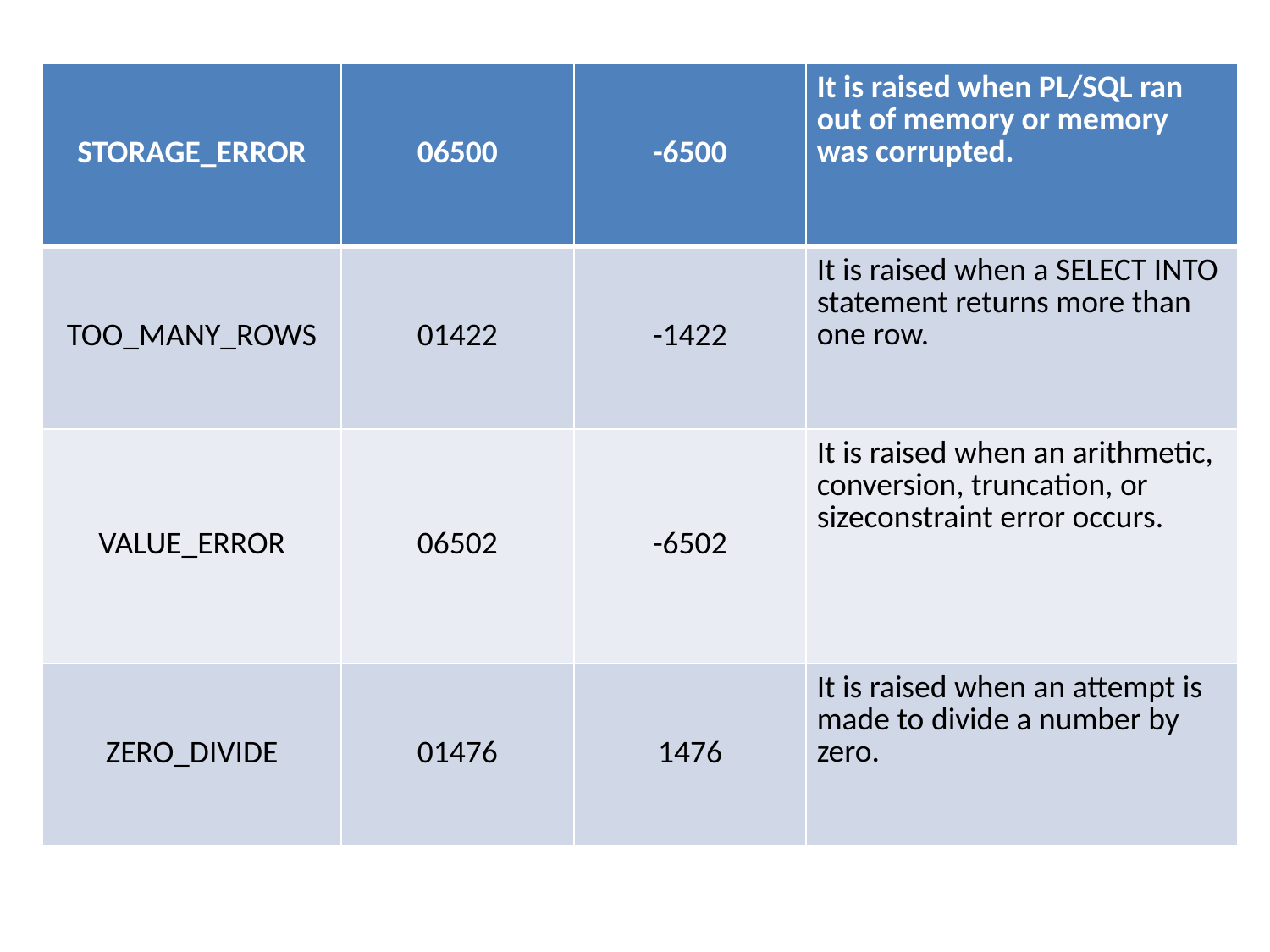

| STORAGE\_ERROR | 06500 | -6500 | It is raised when PL/SQL ran out of memory or memory was corrupted. |
| --- | --- | --- | --- |
| TOO\_MANY\_ROWS | 01422 | -1422 | It is raised when a SELECT INTO statement returns more than one row. |
| VALUE\_ERROR | 06502 | -6502 | It is raised when an arithmetic, conversion, truncation, or sizeconstraint error occurs. |
| ZERO\_DIVIDE | 01476 | 1476 | It is raised when an attempt is made to divide a number by zero. |